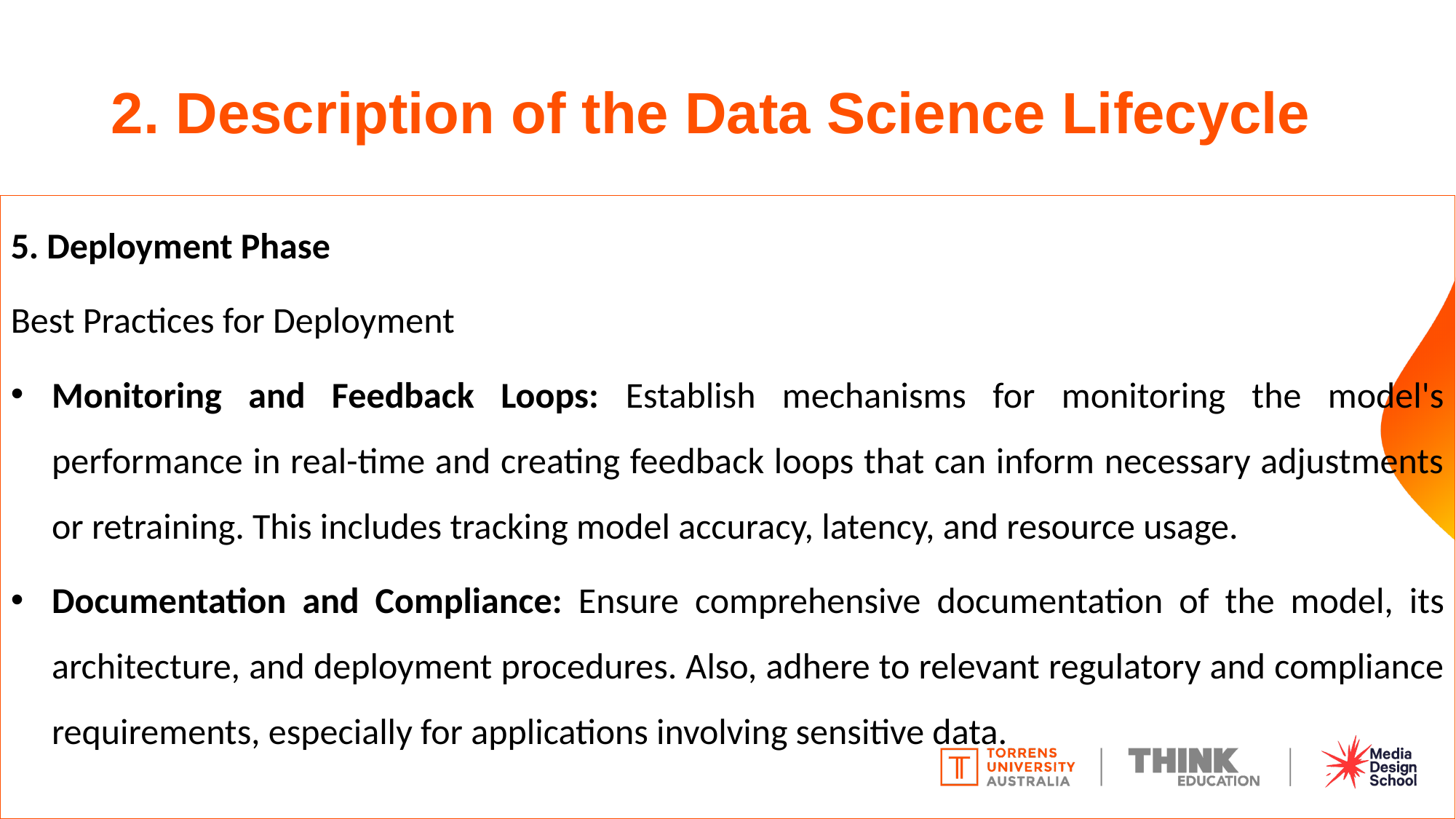

# 2. Description of the Data Science Lifecycle
5. Deployment Phase
Best Practices for Deployment
Monitoring and Feedback Loops: Establish mechanisms for monitoring the model's performance in real-time and creating feedback loops that can inform necessary adjustments or retraining. This includes tracking model accuracy, latency, and resource usage.
Documentation and Compliance: Ensure comprehensive documentation of the model, its architecture, and deployment procedures. Also, adhere to relevant regulatory and compliance requirements, especially for applications involving sensitive data.